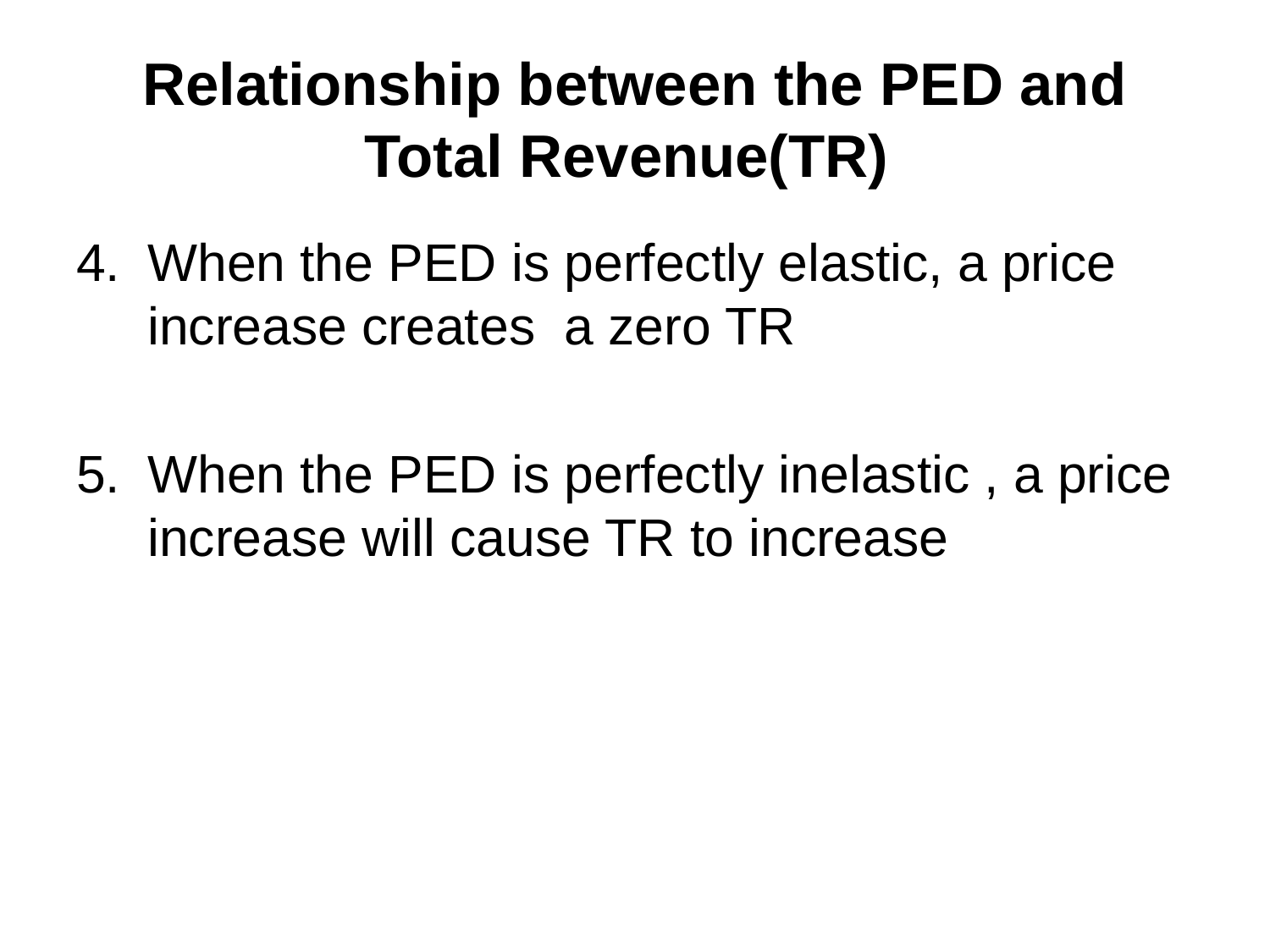

# Relationship between the PED and Total Revenue(TR)
When the PED is perfectly elastic, a price increase creates  a zero TR

When the PED is perfectly inelastic , a price increase will cause TR to increase